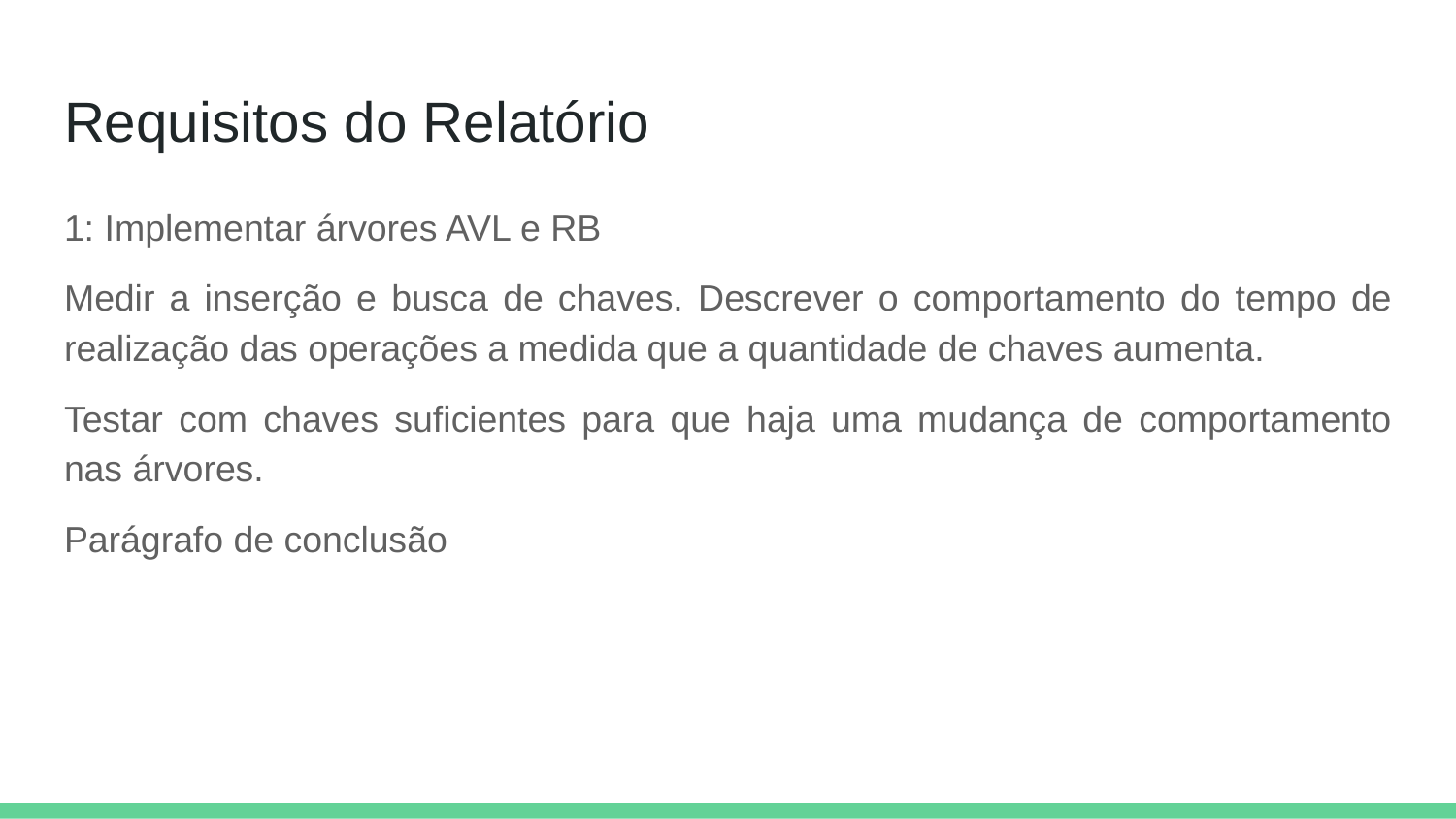

# Requisitos do Relatório
1: Implementar árvores AVL e RB
Medir a inserção e busca de chaves. Descrever o comportamento do tempo de realização das operações a medida que a quantidade de chaves aumenta.
Testar com chaves suficientes para que haja uma mudança de comportamento nas árvores.
Parágrafo de conclusão